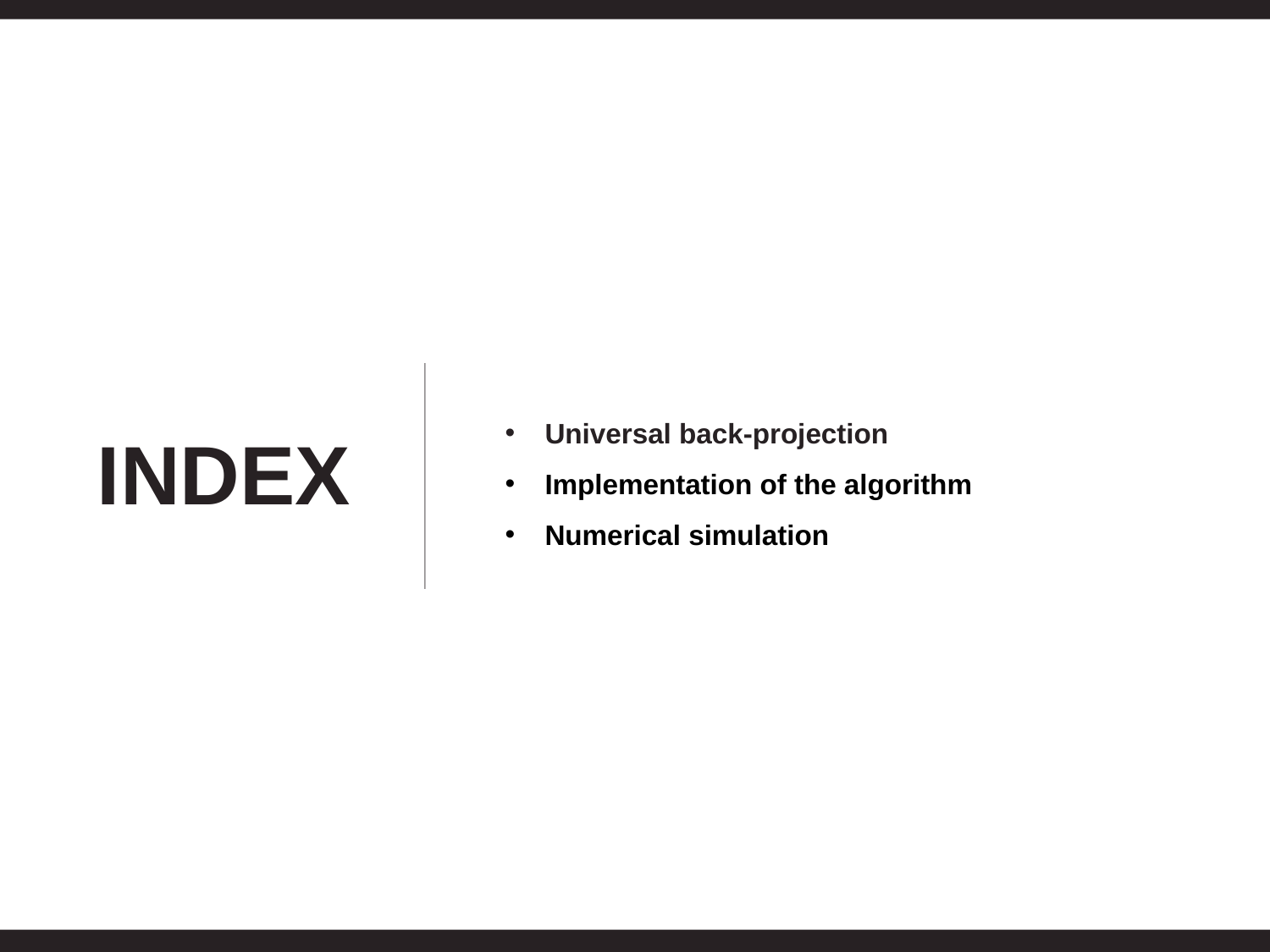

Universal back-projection
Implementation of the algorithm
Numerical simulation
INDEX